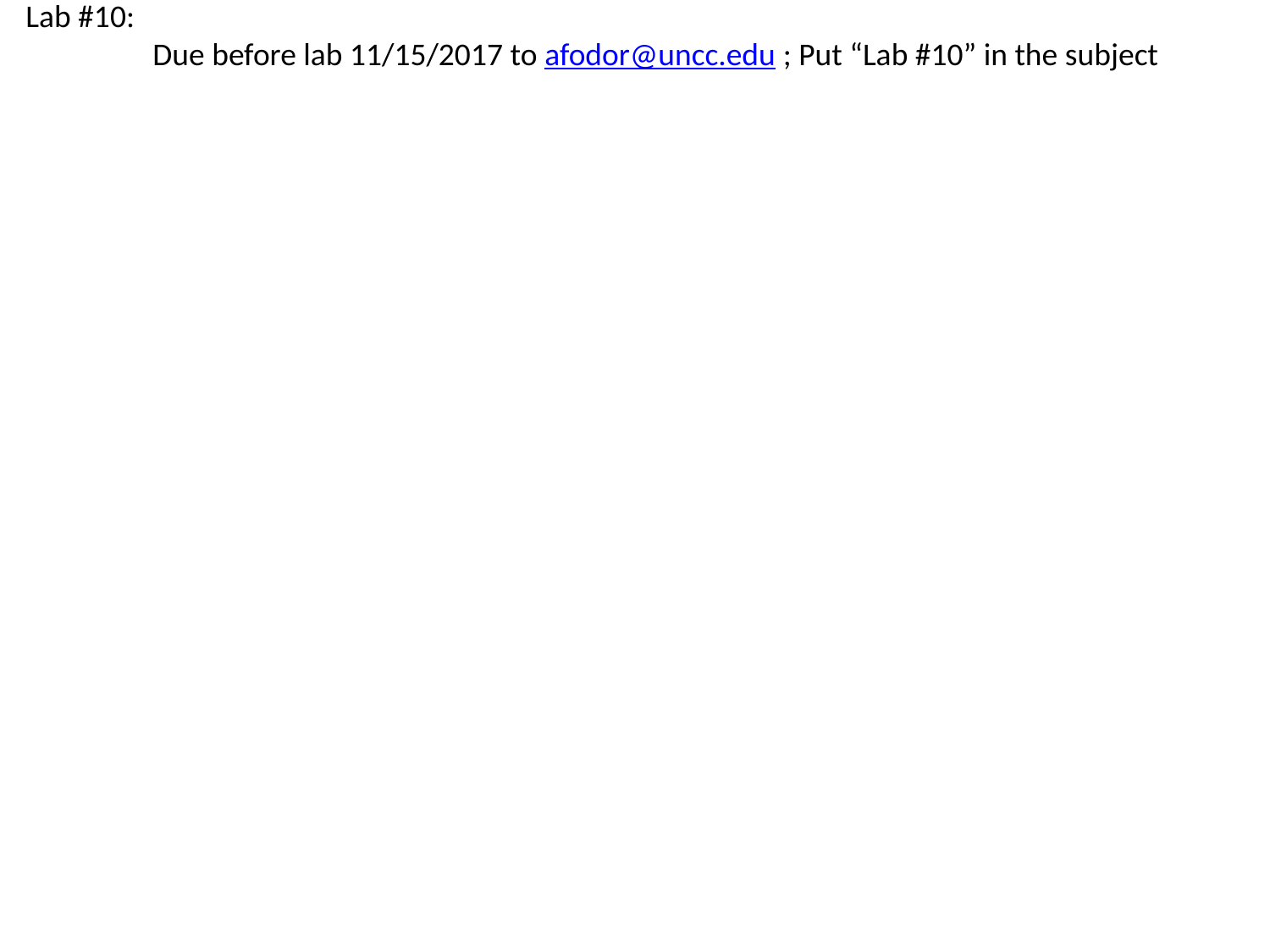

Lab #10:
	Due before lab 11/15/2017 to afodor@uncc.edu ; Put “Lab #10” in the subject